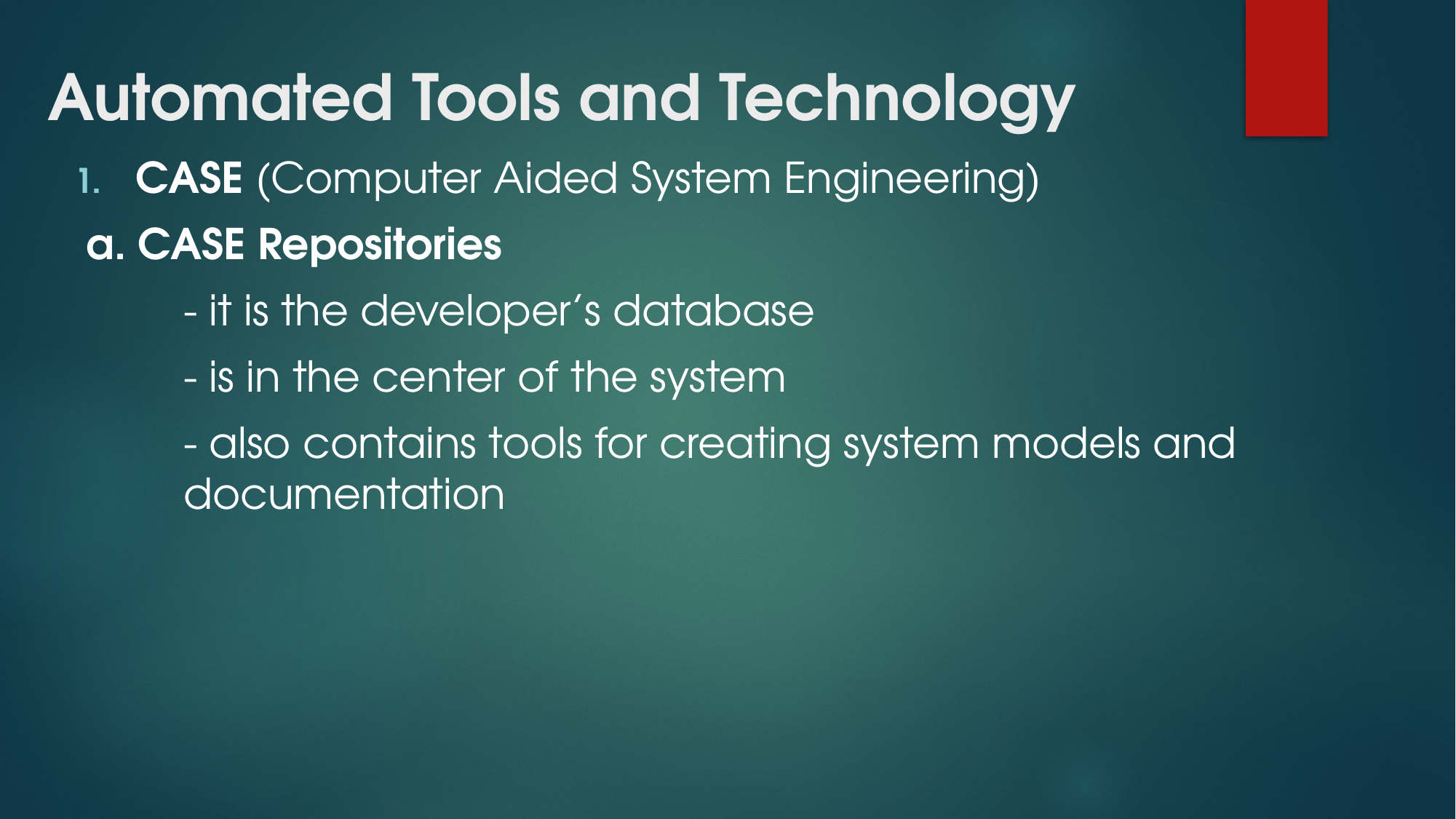

# Automated Tools and Technology
CASE (Computer Aided System Engineering)
 a. CASE Repositories
	- it is the developer’s database
	- is in the center of the system
	- also contains tools for creating system models and
	documentation